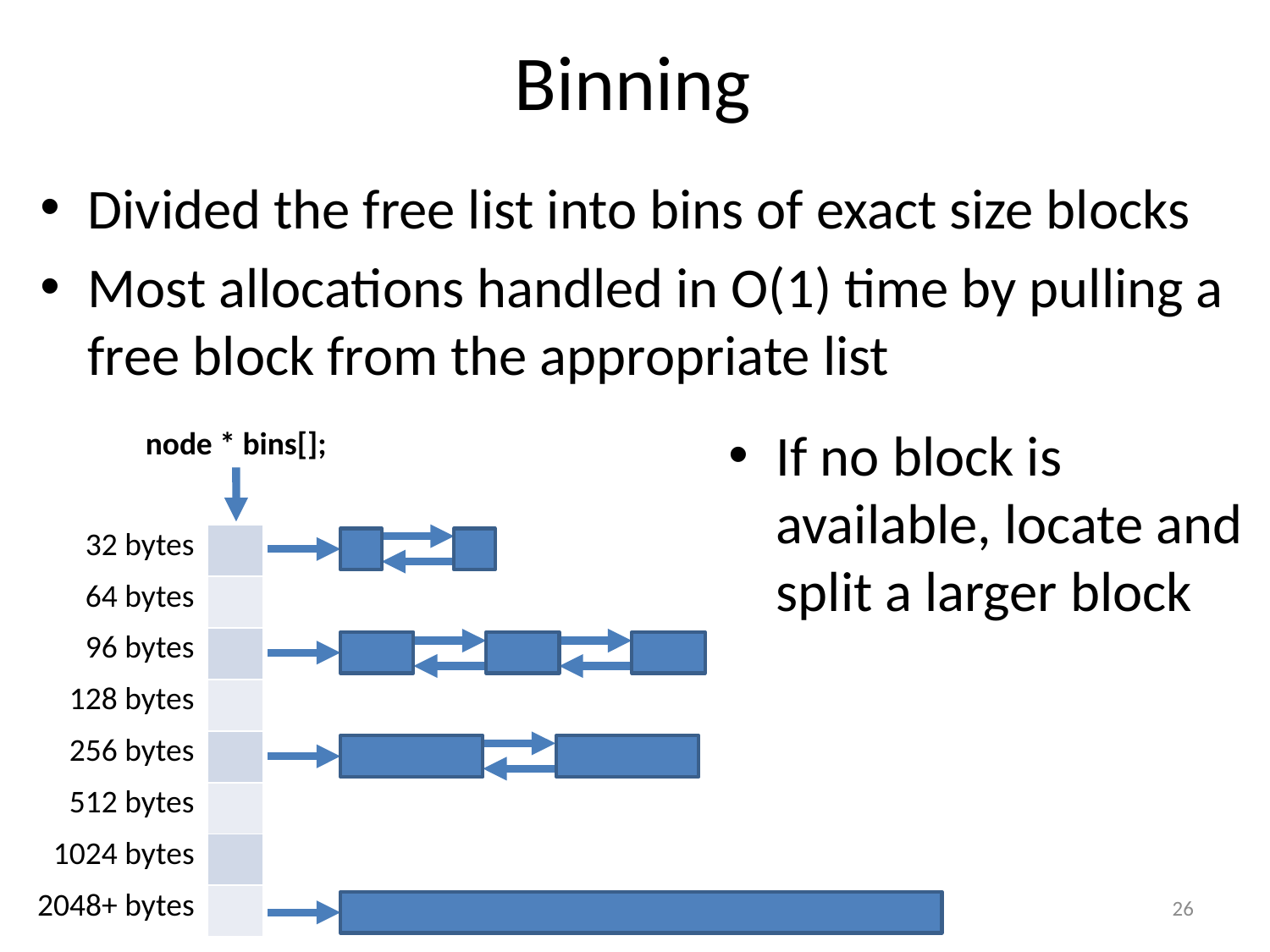

# Binning
Divided the free list into bins of exact size blocks
Most allocations handled in O(1) time by pulling a free block from the appropriate list
If no block is available, locate and split a larger block
node * bins[];
| 32 bytes |  |
| --- | --- |
| 64 bytes |  |
| 96 bytes |  |
| 128 bytes |  |
| 256 bytes |  |
| 512 bytes |  |
| 1024 bytes |  |
| 2048+ bytes |  |

26